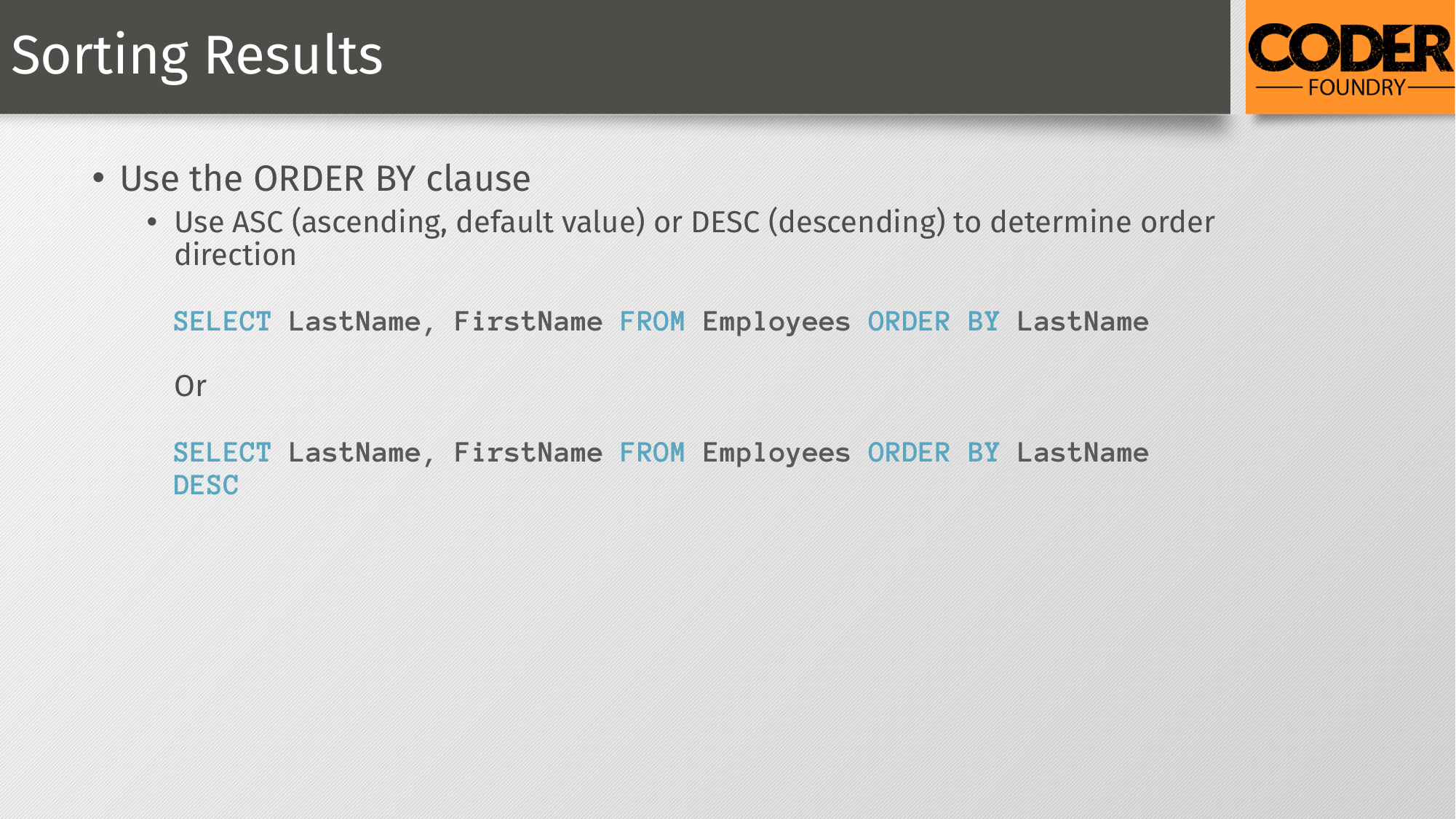

# Sorting Results
Use the ORDER BY clause
Use ASC (ascending, default value) or DESC (descending) to determine order direction
SELECT LastName, FirstName FROM Employees ORDER BY LastName
Or
SELECT LastName, FirstName FROM Employees ORDER BY LastName DESC